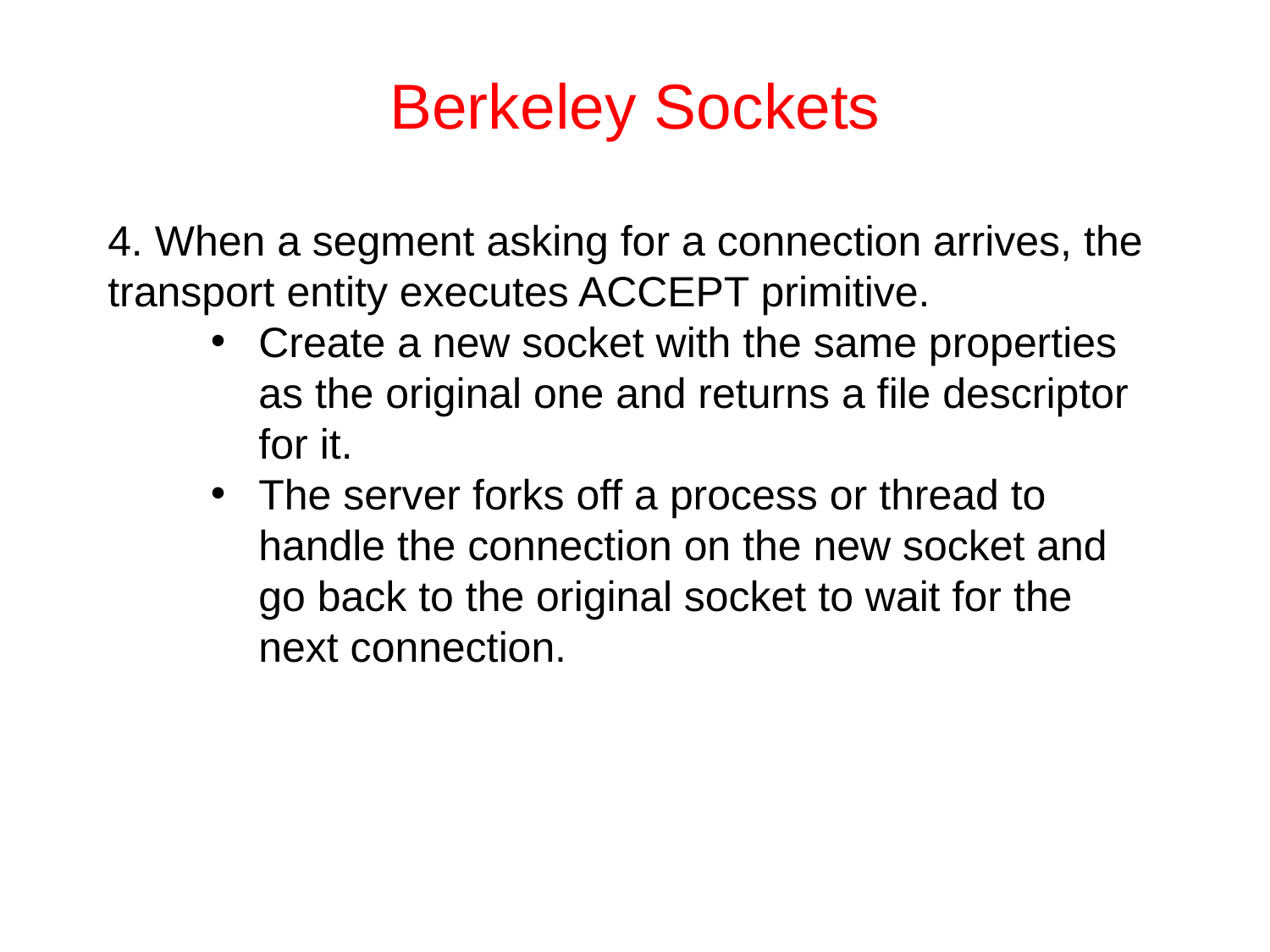

# Berkeley Sockets
4. When a segment asking for a connection arrives, the transport entity executes ACCEPT primitive.
Create a new socket with the same properties as the original one and returns a file descriptor for it.
The server forks off a process or thread to handle the connection on the new socket and go back to the original socket to wait for the next connection.